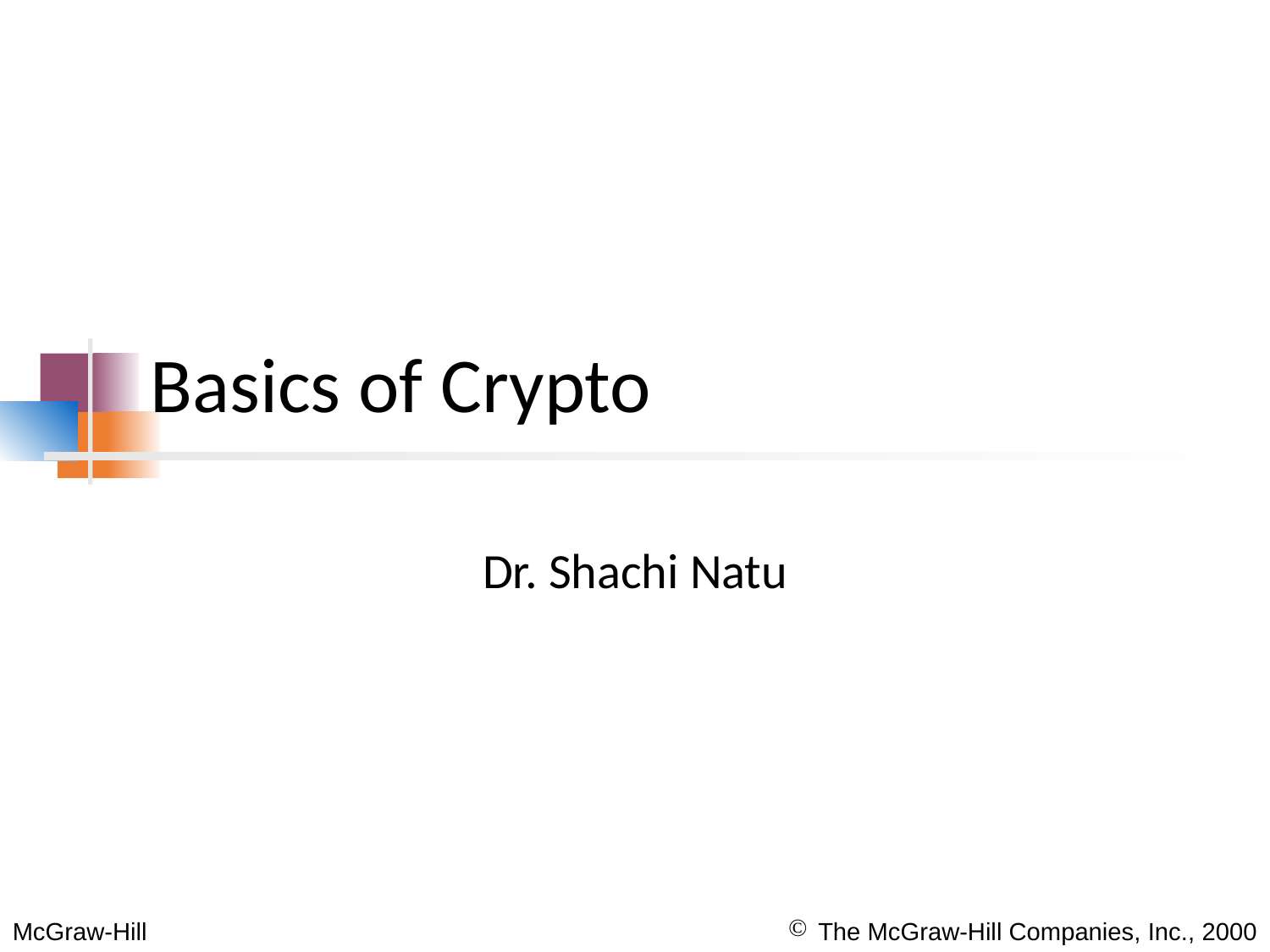

# Basics of Crypto
Dr. Shachi Natu